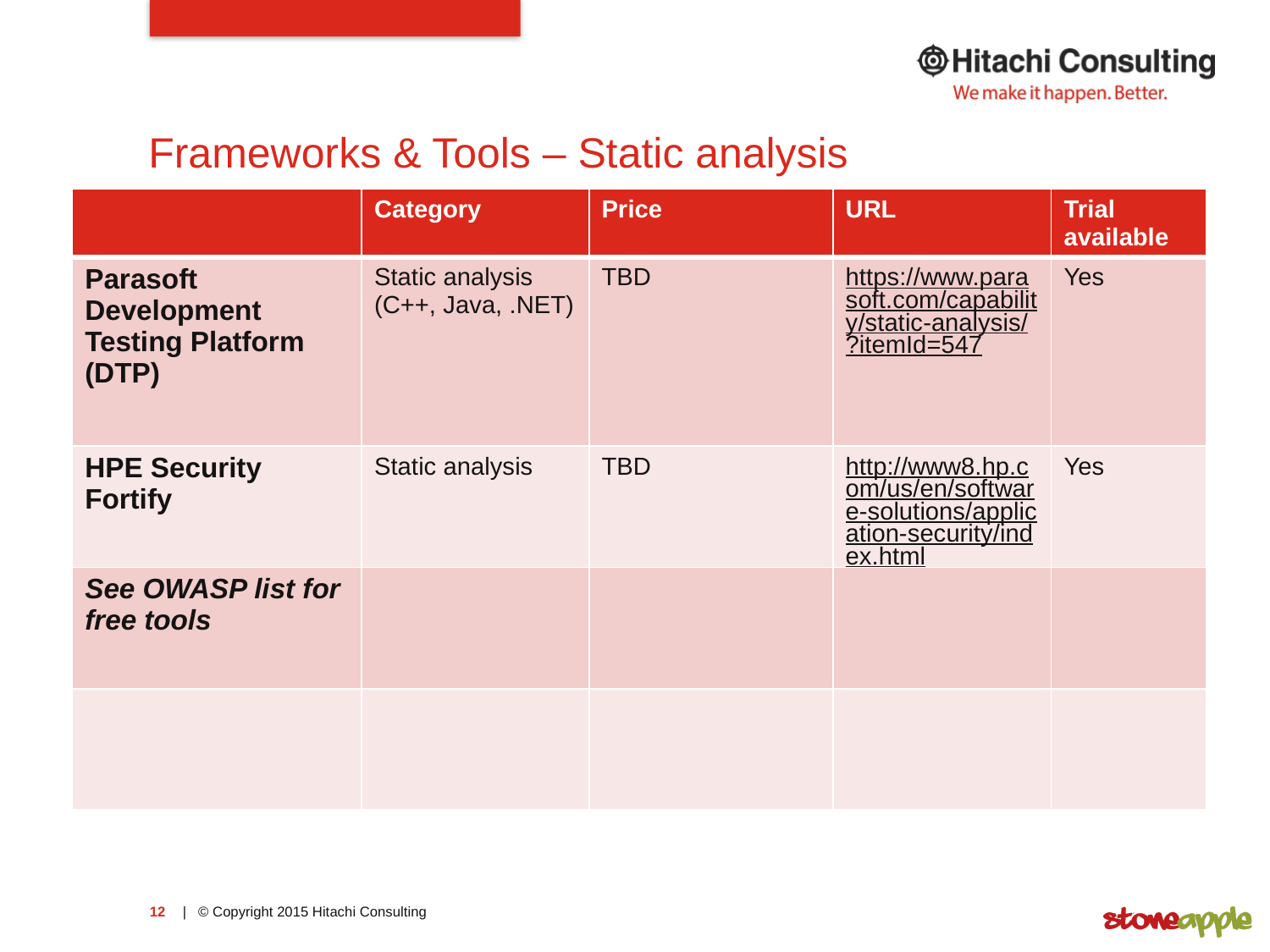

# Frameworks & Tools – Static analysis
|  | Category | Price | URL | Trial available |
| --- | --- | --- | --- | --- |
| Parasoft Development Testing Platform (DTP) | Static analysis (C++, Java, .NET) | TBD | https://www.parasoft.com/capability/static-analysis/?itemId=547 | Yes |
| HPE Security Fortify | Static analysis | TBD | http://www8.hp.com/us/en/software-solutions/application-security/index.html | Yes |
| See OWASP list for free tools |  |  |  |  |
|  |  |  |  |  |